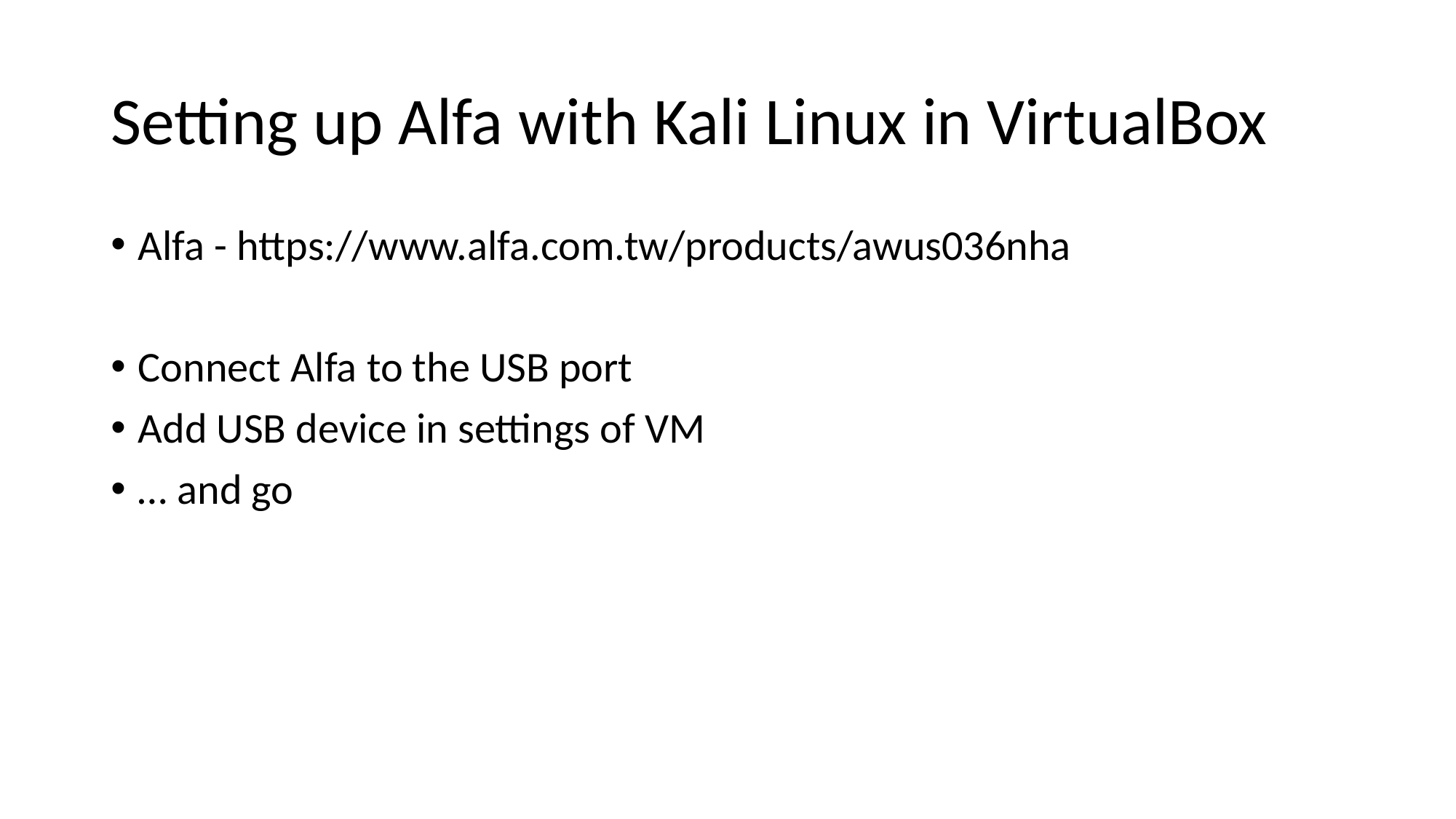

# Setting up Alfa with Kali Linux in VirtualBox
Alfa - https://www.alfa.com.tw/products/awus036nha

Connect Alfa to the USB port
Add USB device in settings of VM
… and go